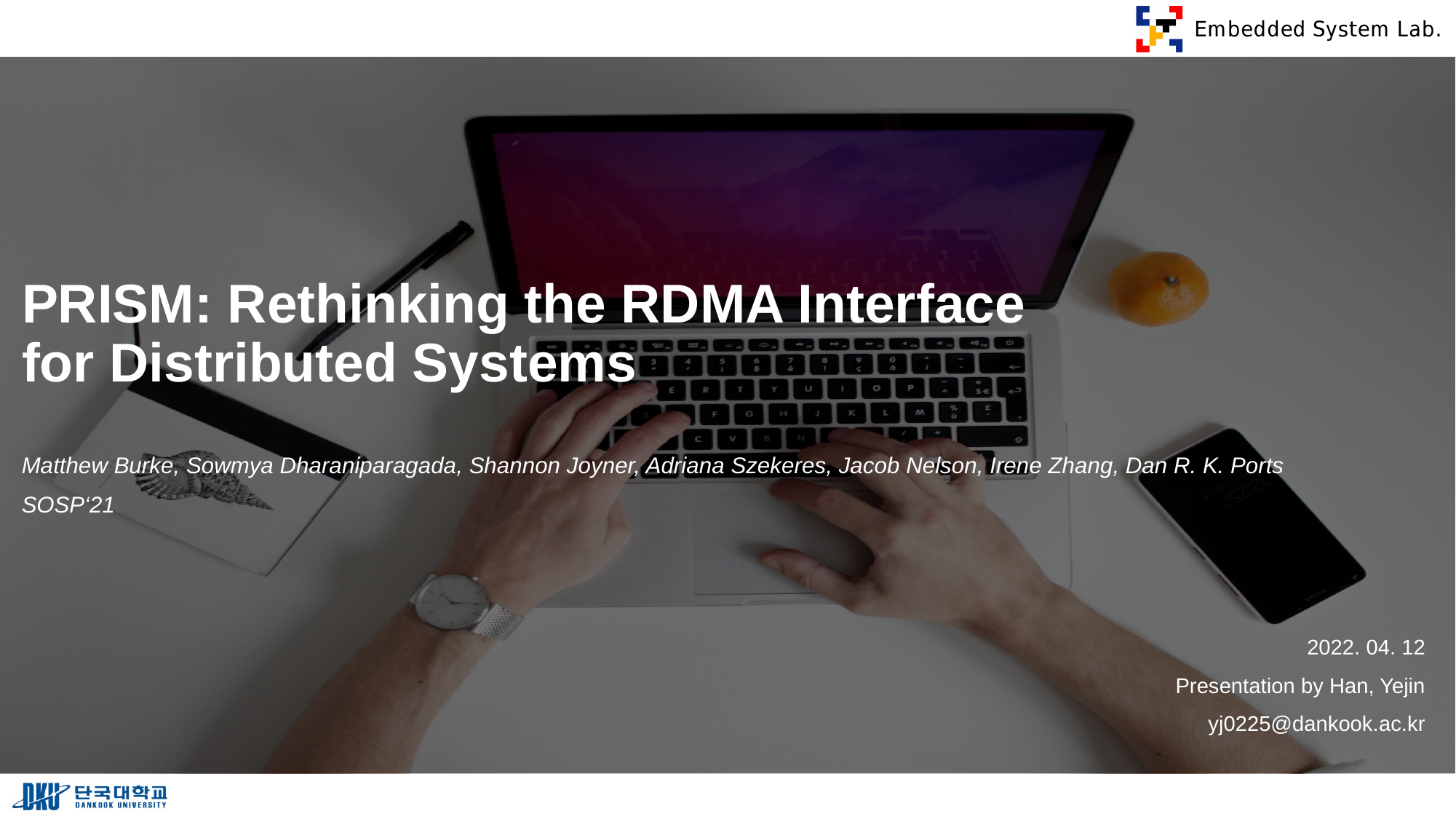

# PRISM: Rethinking the RDMA Interface for Distributed Systems
Matthew Burke, Sowmya Dharaniparagada, Shannon Joyner, Adriana Szekeres, Jacob Nelson, Irene Zhang, Dan R. K. Ports
SOSP‘21
2022. 04. 12
Presentation by Han, Yejin
yj0225@dankook.ac.kr